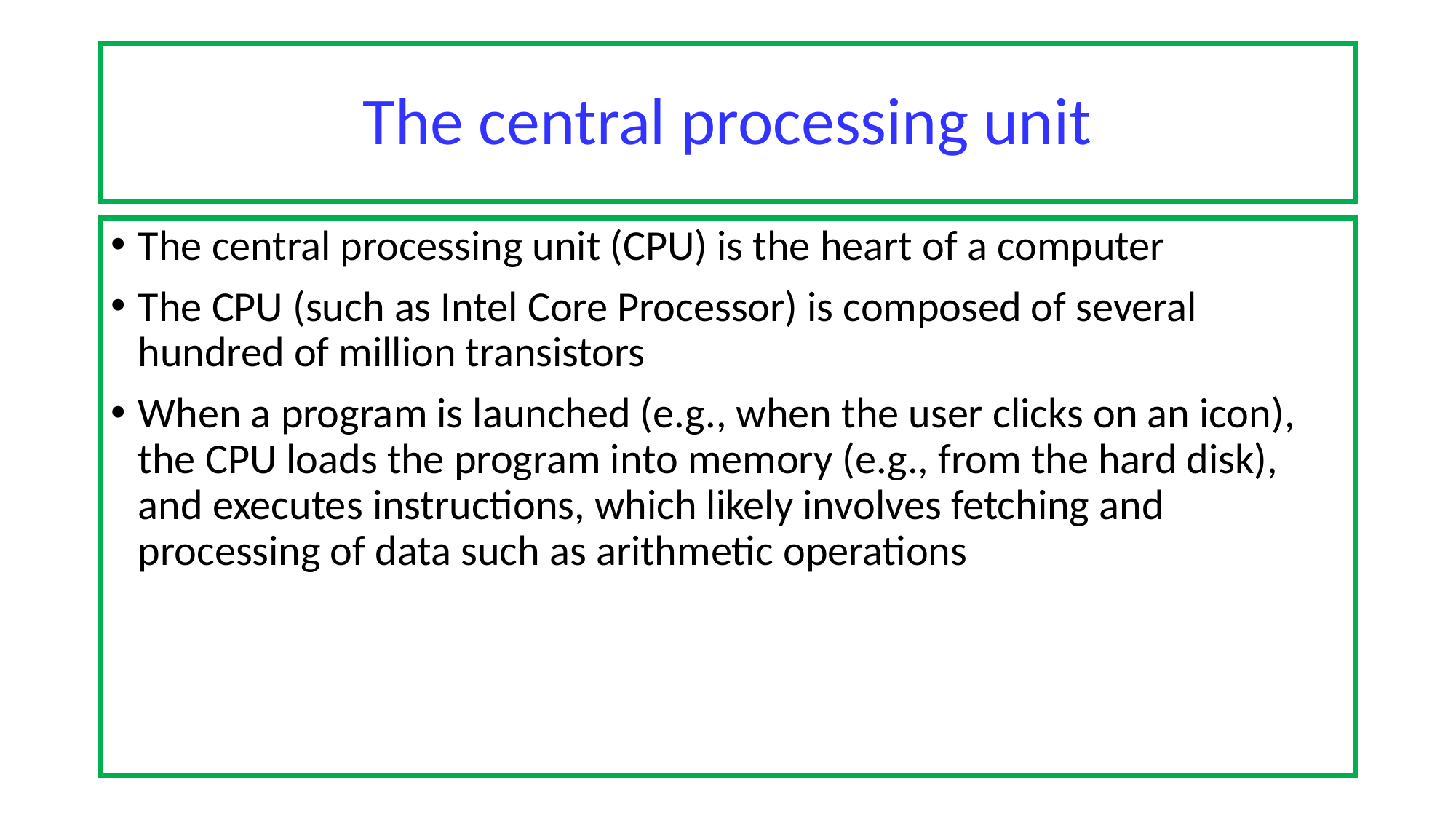

# The central processing unit
The central processing unit (CPU) is the heart of a computer
The CPU (such as Intel Core Processor) is composed of several hundred of million transistors
When a program is launched (e.g., when the user clicks on an icon), the CPU loads the program into memory (e.g., from the hard disk), and executes instructions, which likely involves fetching and processing of data such as arithmetic operations